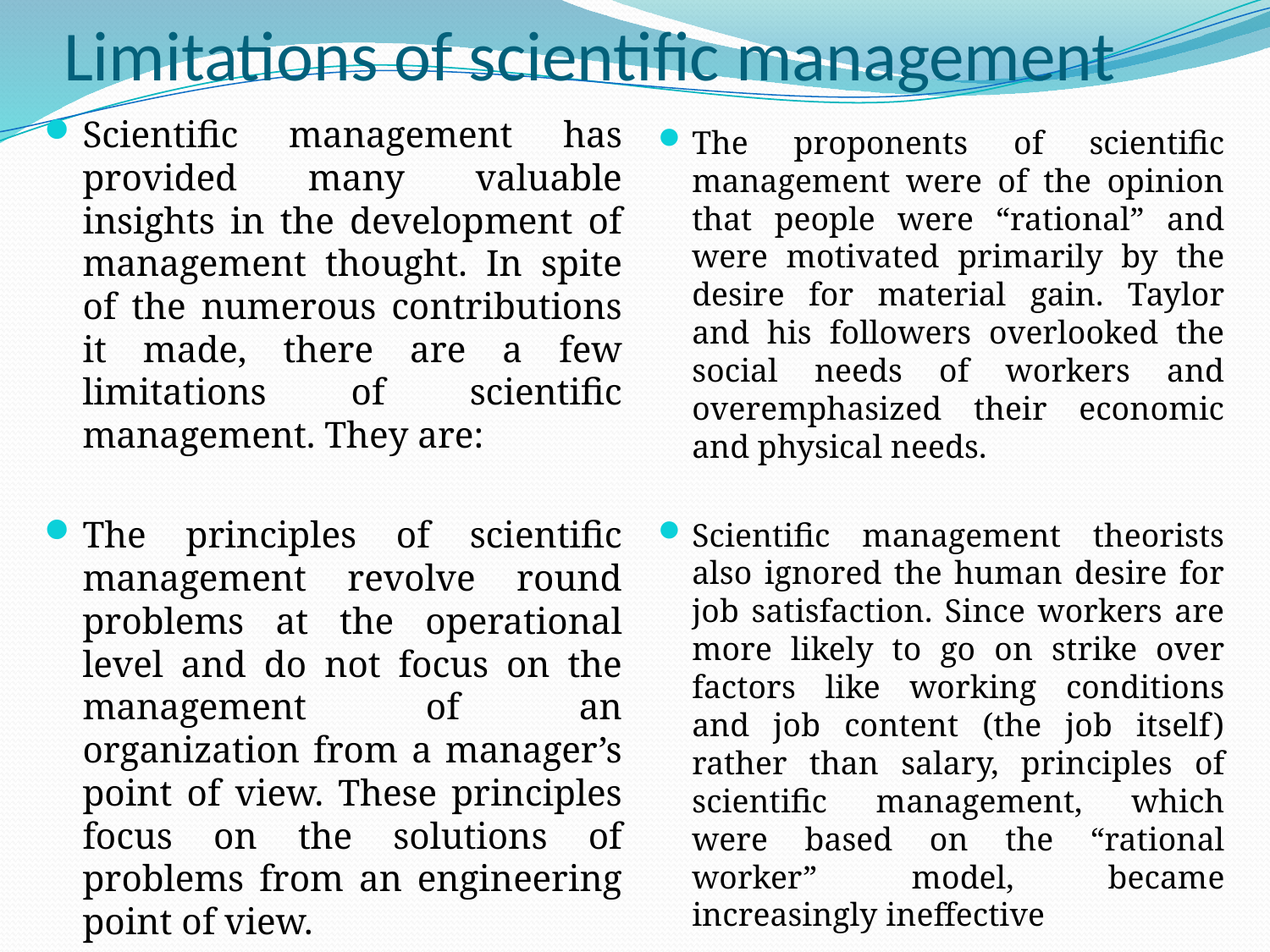

# Limitations of scientific management
Scientific management has provided many valuable insights in the development of management thought. In spite of the numerous contributions it made, there are a few limitations of scientific management. They are:

The principles of scientific management revolve round problems at the operational level and do not focus on the management of an organization from a manager’s point of view. These principles focus on the solutions of problems from an engineering point of view.

The proponents of scientific management were of the opinion that people were “rational” and were motivated primarily by the desire for material gain. Taylor and his followers overlooked the social needs of workers and overemphasized their economic and physical needs.

Scientific management theorists also ignored the human desire for job satisfaction. Since workers are more likely to go on strike over factors like working conditions and job content (the job itself) rather than salary, principles of scientific management, which were based on the “rational worker” model, became increasingly ineffective